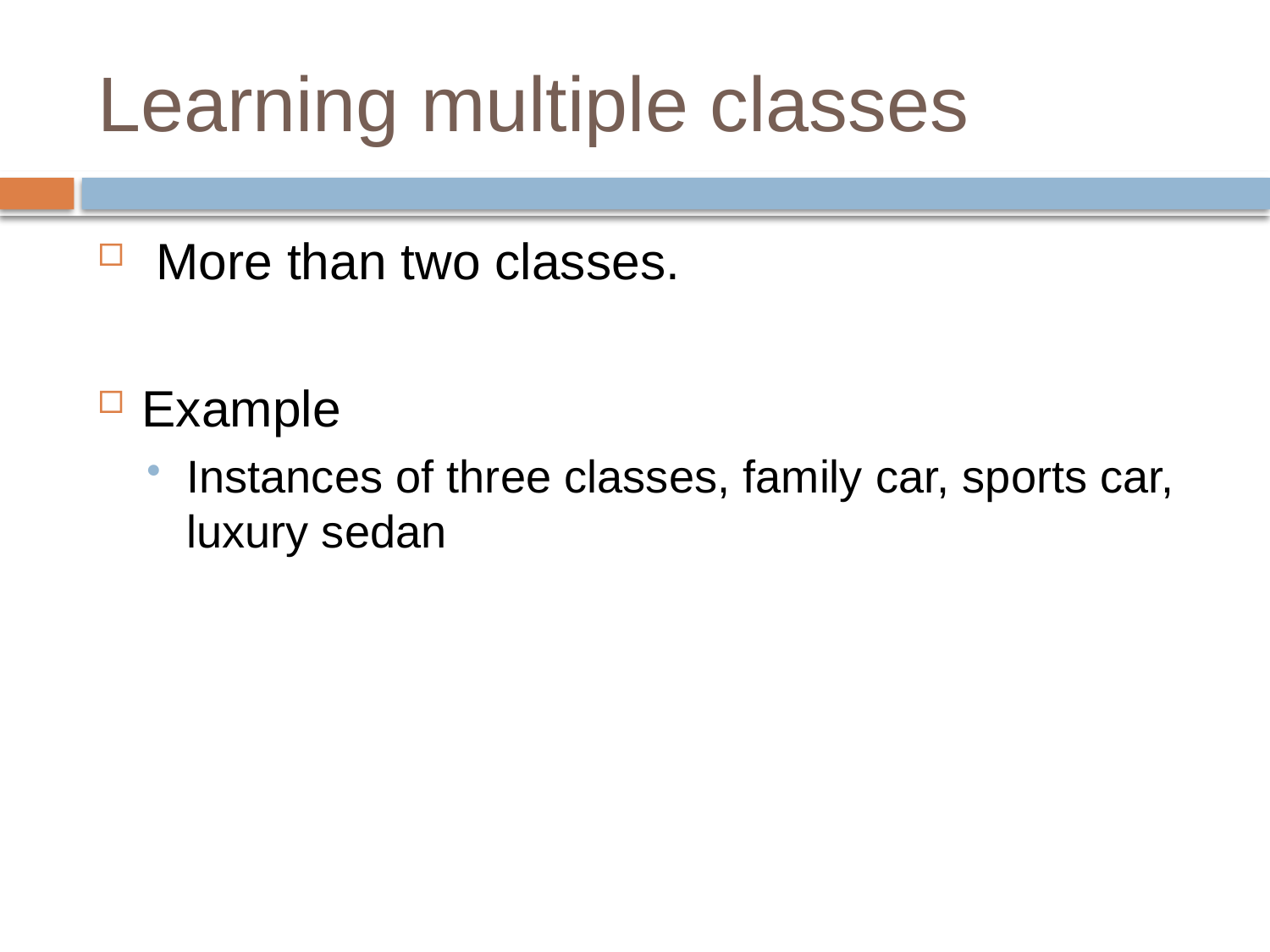

# Learning multiple classes
 More than two classes.

Example
Instances of three classes, family car, sports car, luxury sedan